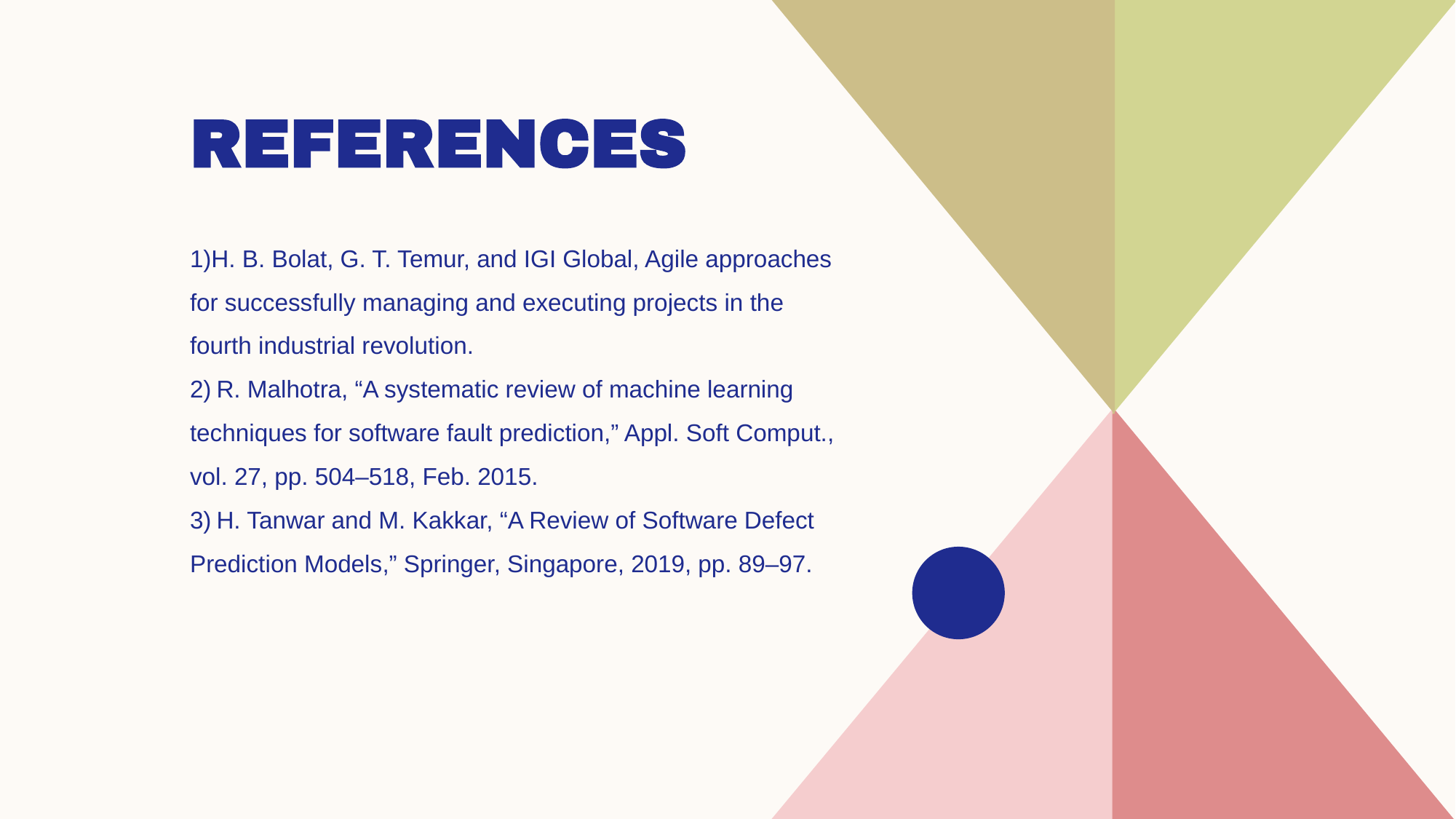

# References
1)H. B. Bolat, G. T. Temur, and IGI Global, Agile approaches for successfully managing and executing projects in the fourth industrial revolution.
2) R. Malhotra, “A systematic review of machine learning techniques for software fault prediction,” Appl. Soft Comput., vol. 27, pp. 504–518, Feb. 2015.
3) H. Tanwar and M. Kakkar, “A Review of Software Defect Prediction Models,” Springer, Singapore, 2019, pp. 89–97.